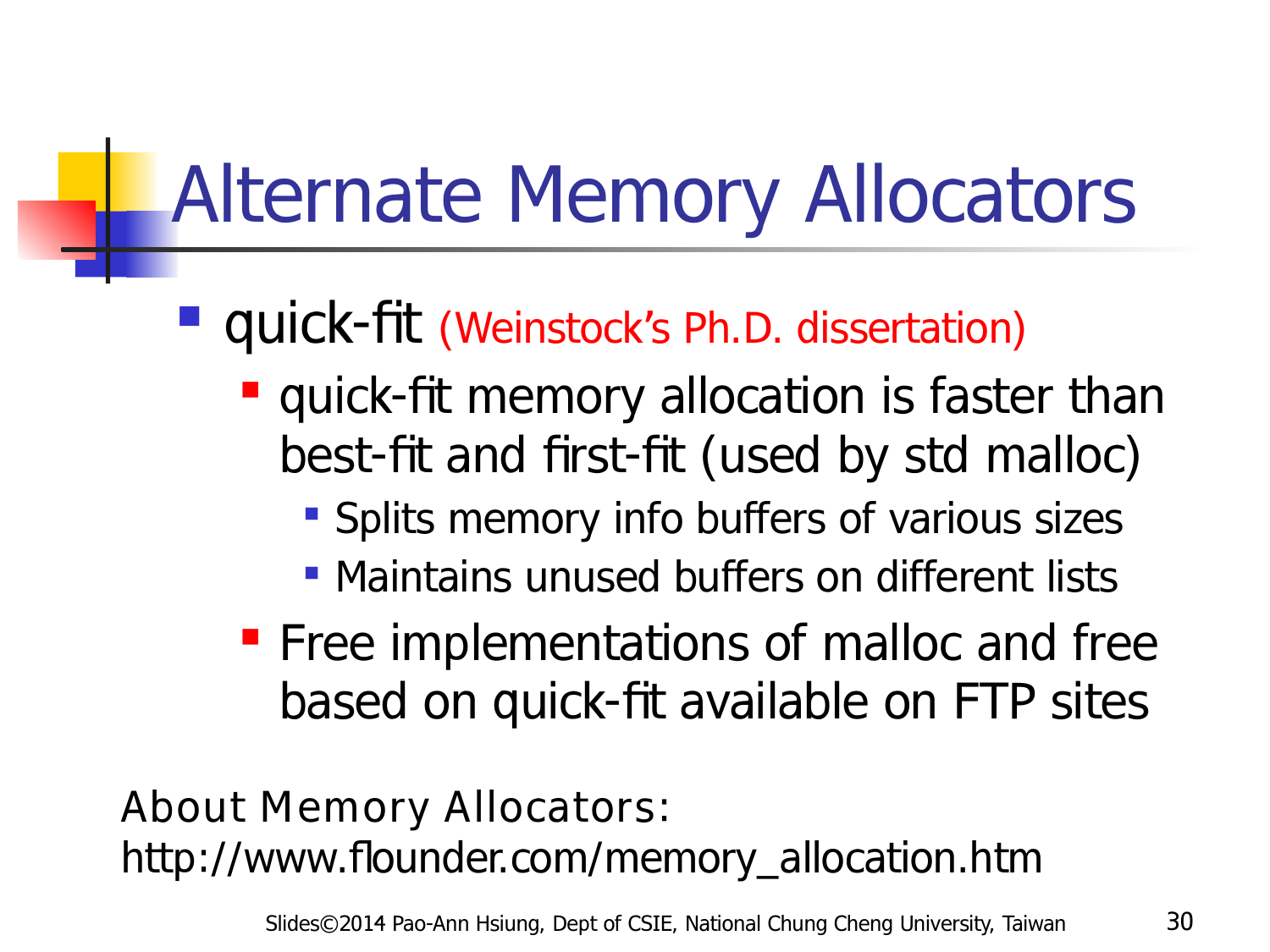

# Alternate Memory Allocators
quick-fit (Weinstock’s Ph.D. dissertation)
quick-fit memory allocation is faster than best-fit and first-fit (used by std malloc)
Splits memory info buffers of various sizes
Maintains unused buffers on different lists
Free implementations of malloc and free based on quick-fit available on FTP sites
About Memory Allocators:
http://www.flounder.com/memory_allocation.htm
Slides©2014 Pao-Ann Hsiung, Dept of CSIE, National Chung Cheng University, Taiwan
30